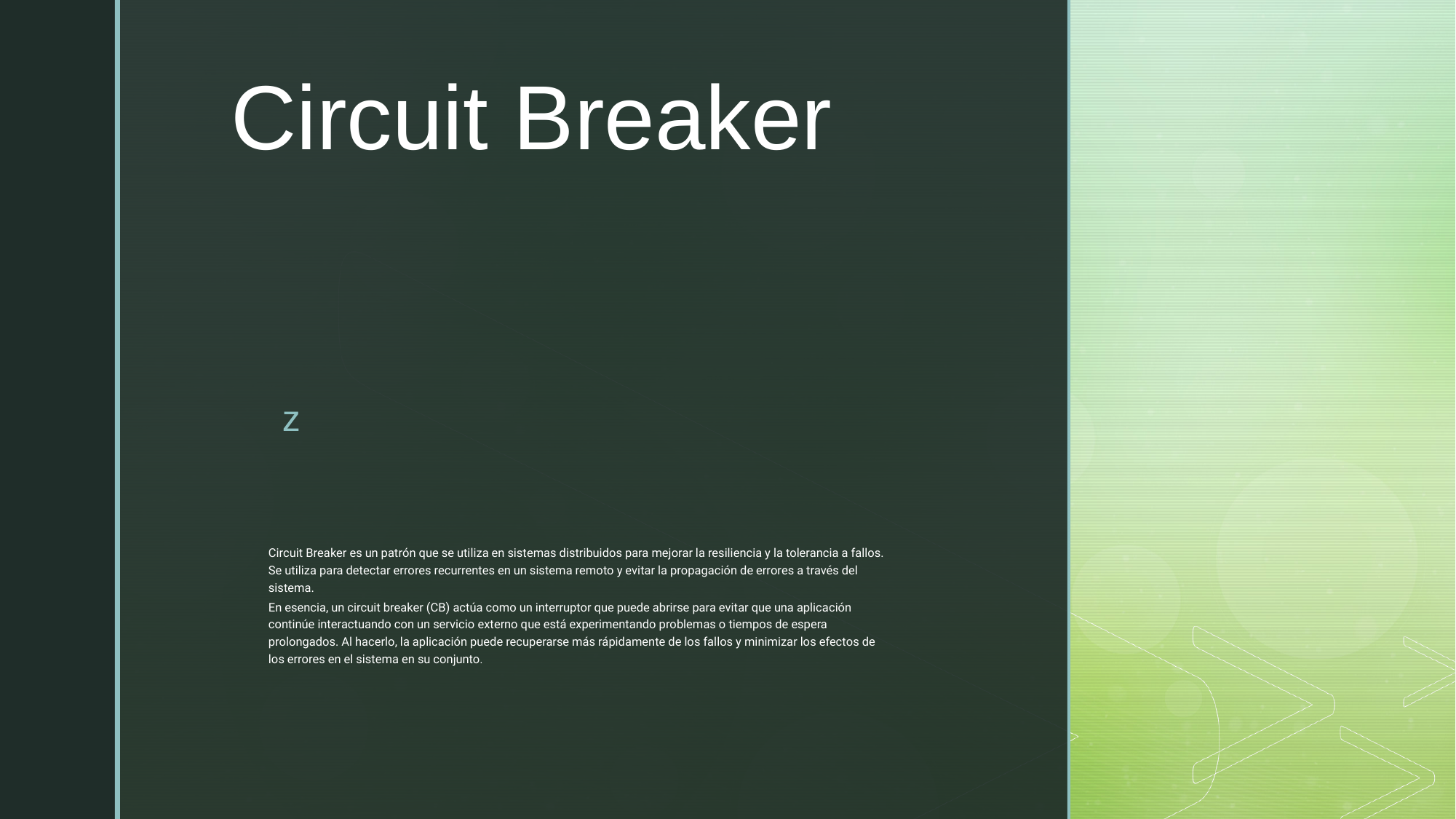

# Circuit Breaker
Circuit Breaker es un patrón que se utiliza en sistemas distribuidos para mejorar la resiliencia y la tolerancia a fallos. Se utiliza para detectar errores recurrentes en un sistema remoto y evitar la propagación de errores a través del sistema.
En esencia, un circuit breaker (CB) actúa como un interruptor que puede abrirse para evitar que una aplicación continúe interactuando con un servicio externo que está experimentando problemas o tiempos de espera prolongados. Al hacerlo, la aplicación puede recuperarse más rápidamente de los fallos y minimizar los efectos de los errores en el sistema en su conjunto.